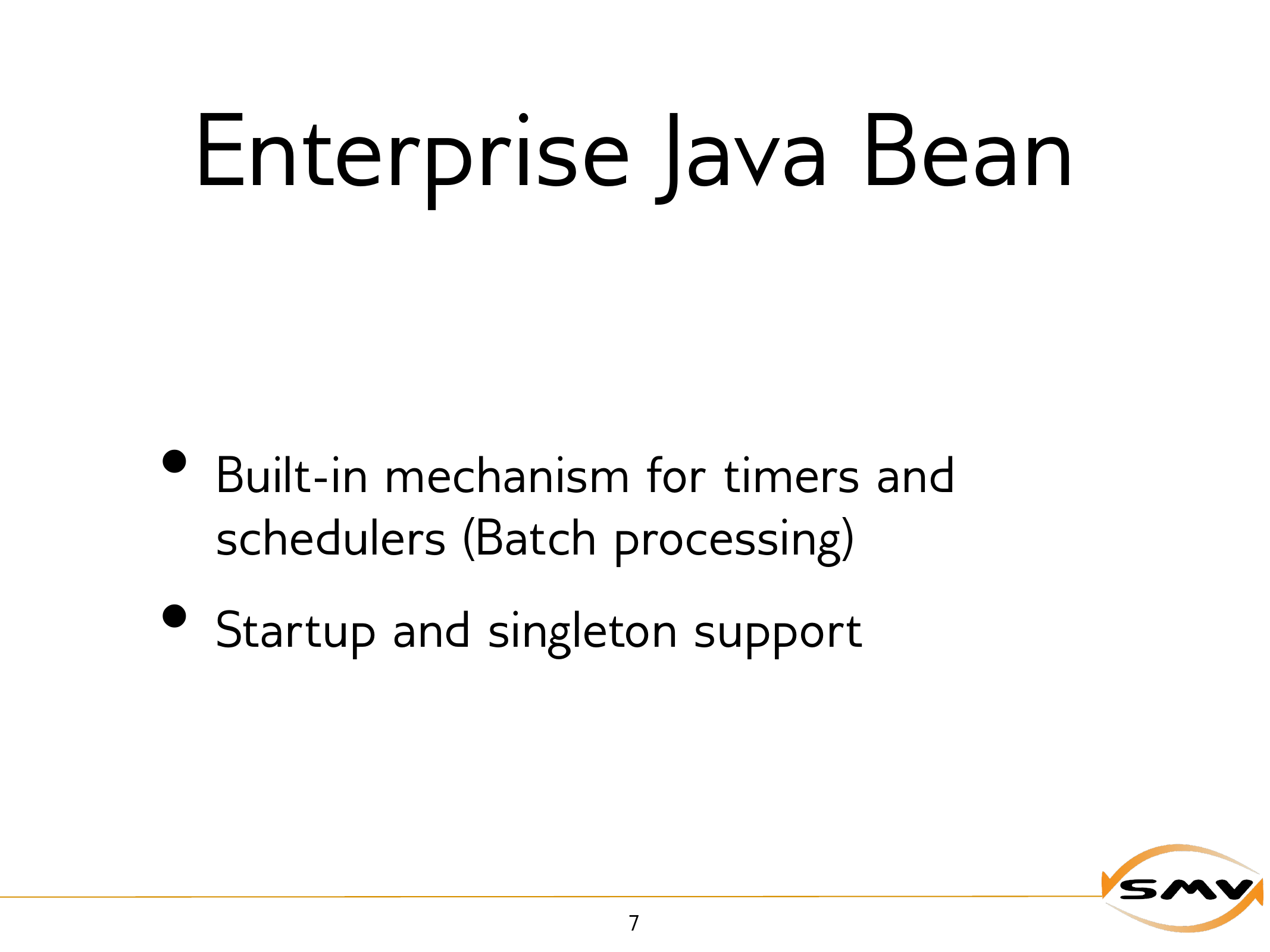

# Enterprise Java Bean
Built-in mechanism for timers and schedulers (Batch processing)
Startup and singleton support
7